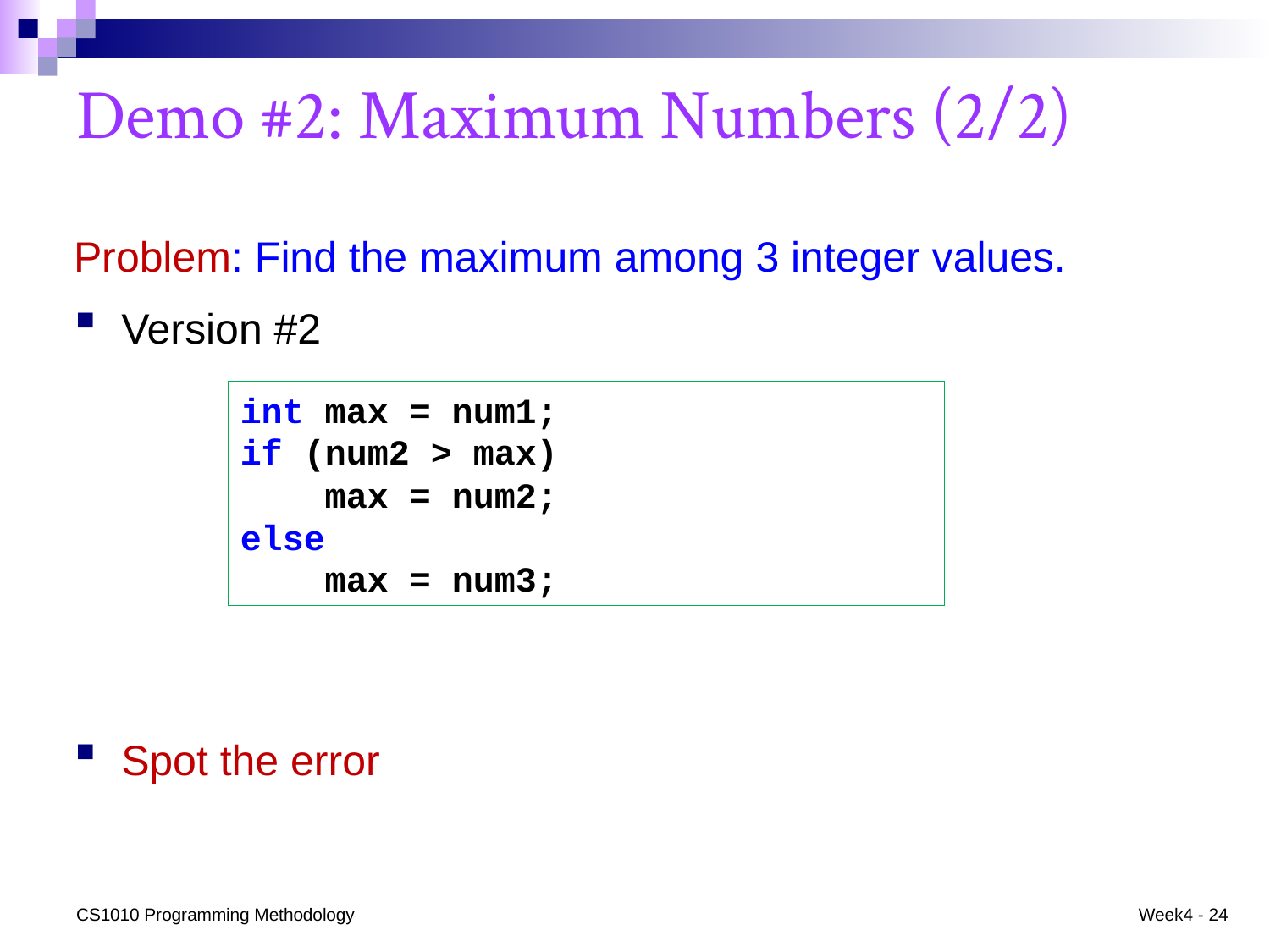

# Demo #2: Maximum Numbers (2/2)
Problem: Find the maximum among 3 integer values.
Version #2

Spot the error
int max = num1;
if (num2 > max)
    max = num2;
else
    max = num3;
CS1010 Programming Methodology
Week4 - 24